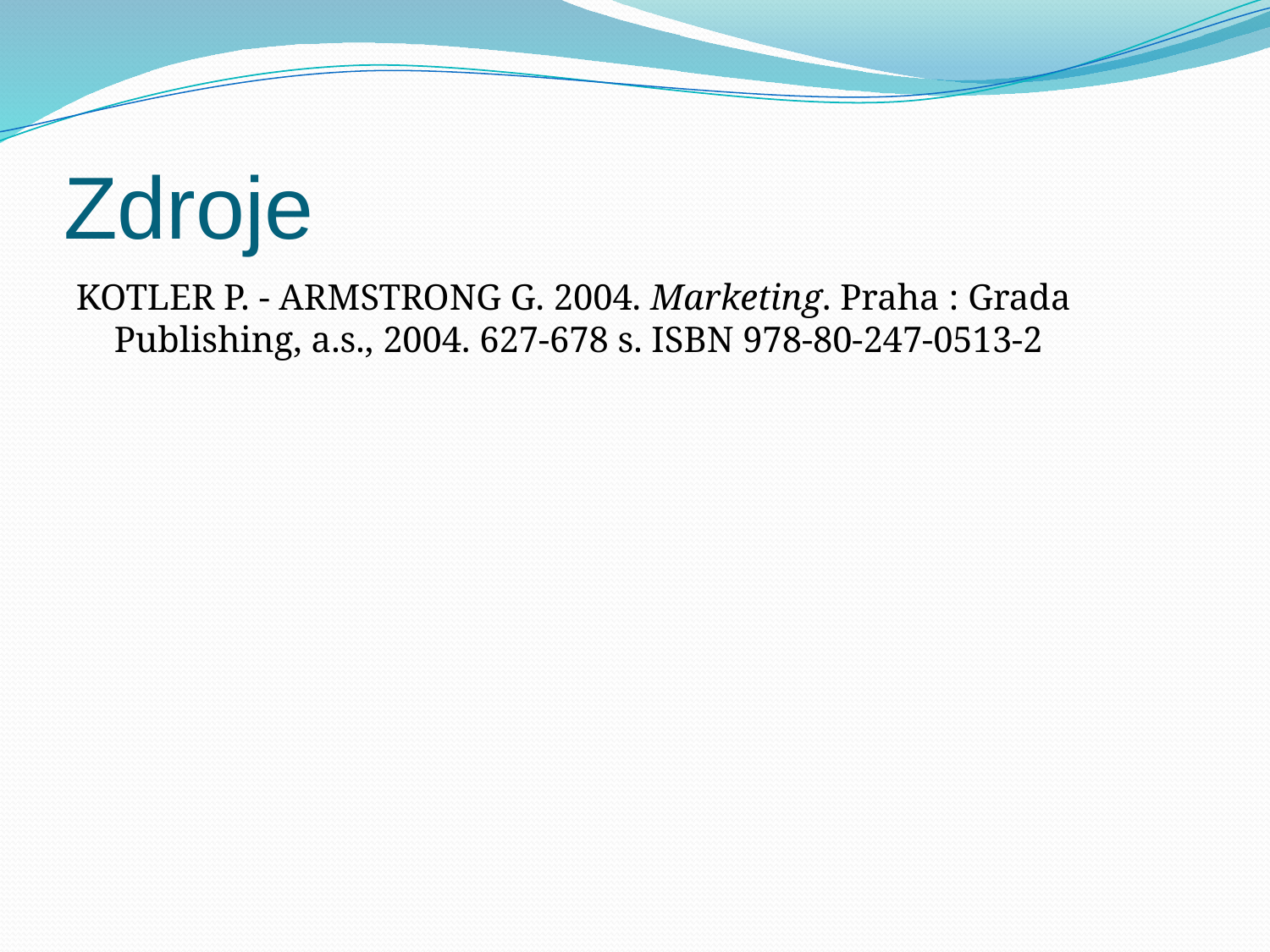

# Zdroje
KOTLER P. - ARMSTRONG G. 2004. Marketing. Praha : Grada Publishing, a.s., 2004. 627-678 s. ISBN 978-80-247-0513-2